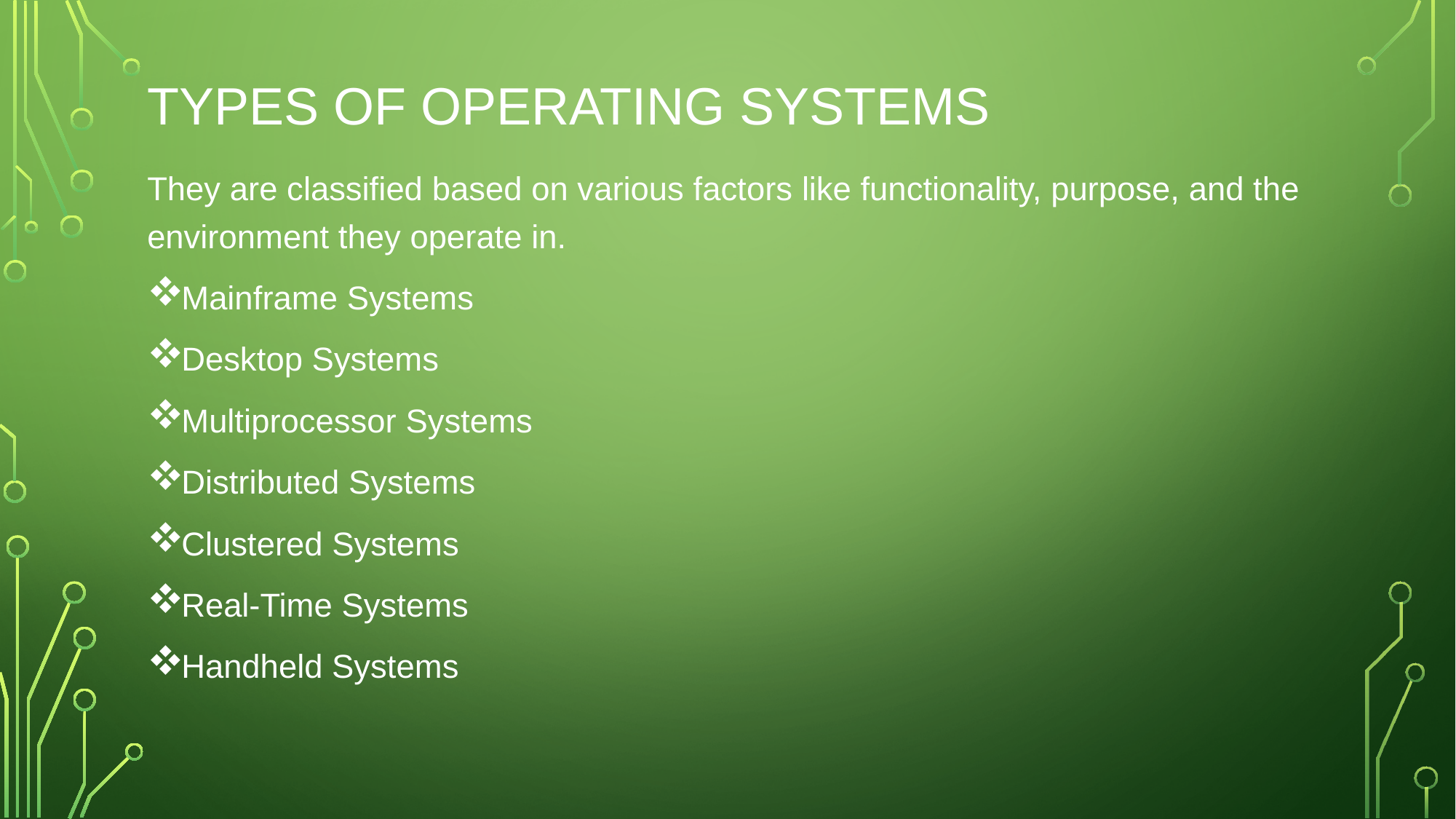

# Types of Operating Systems
They are classified based on various factors like functionality, purpose, and the environment they operate in.
Mainframe Systems
Desktop Systems
Multiprocessor Systems
Distributed Systems
Clustered Systems
Real-Time Systems
Handheld Systems